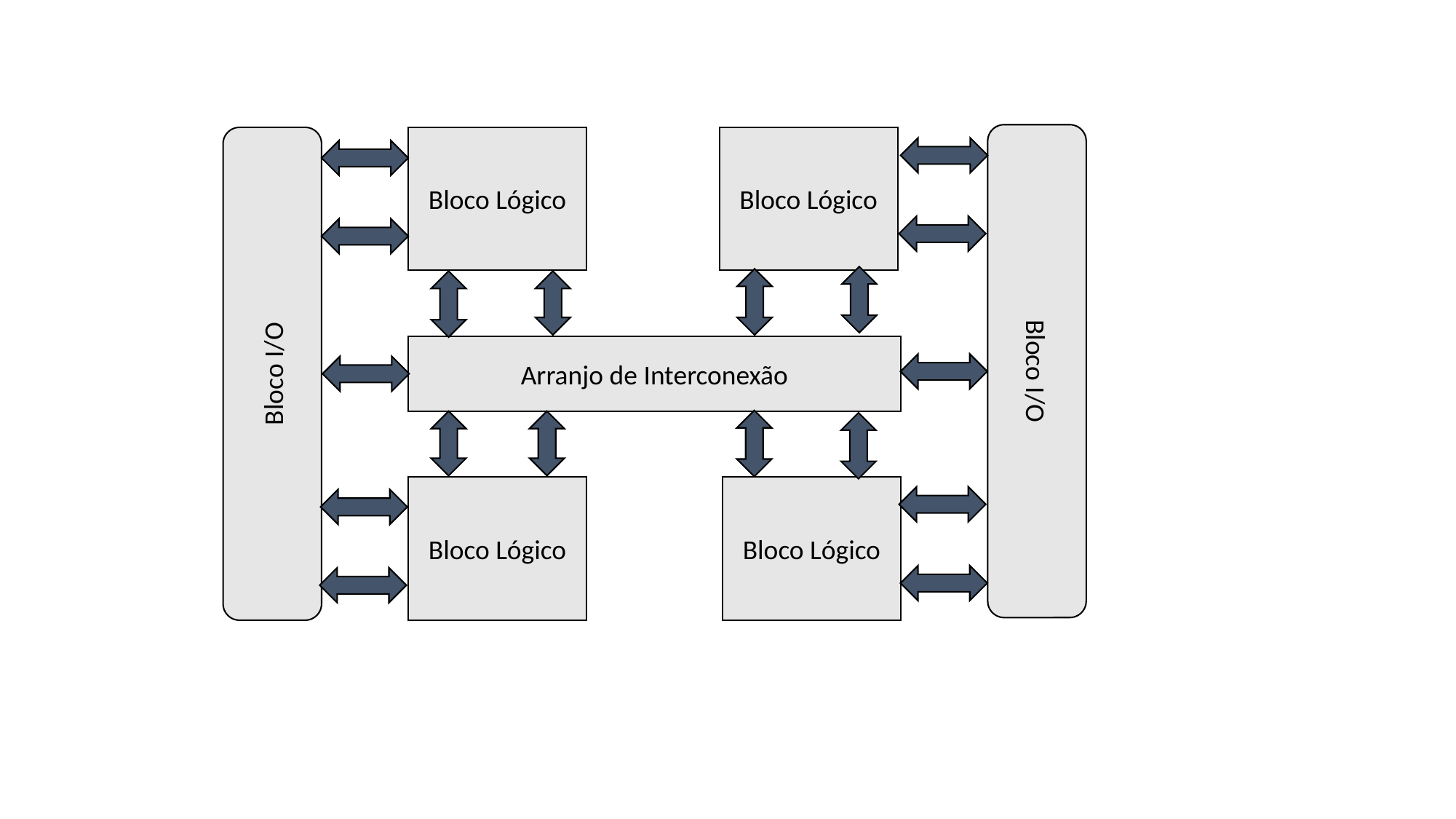

Bloco Lógico
Bloco Lógico

Bloco I/O
Bloco I/O
Arranjo de Interconexão

Bloco Lógico
Bloco Lógico